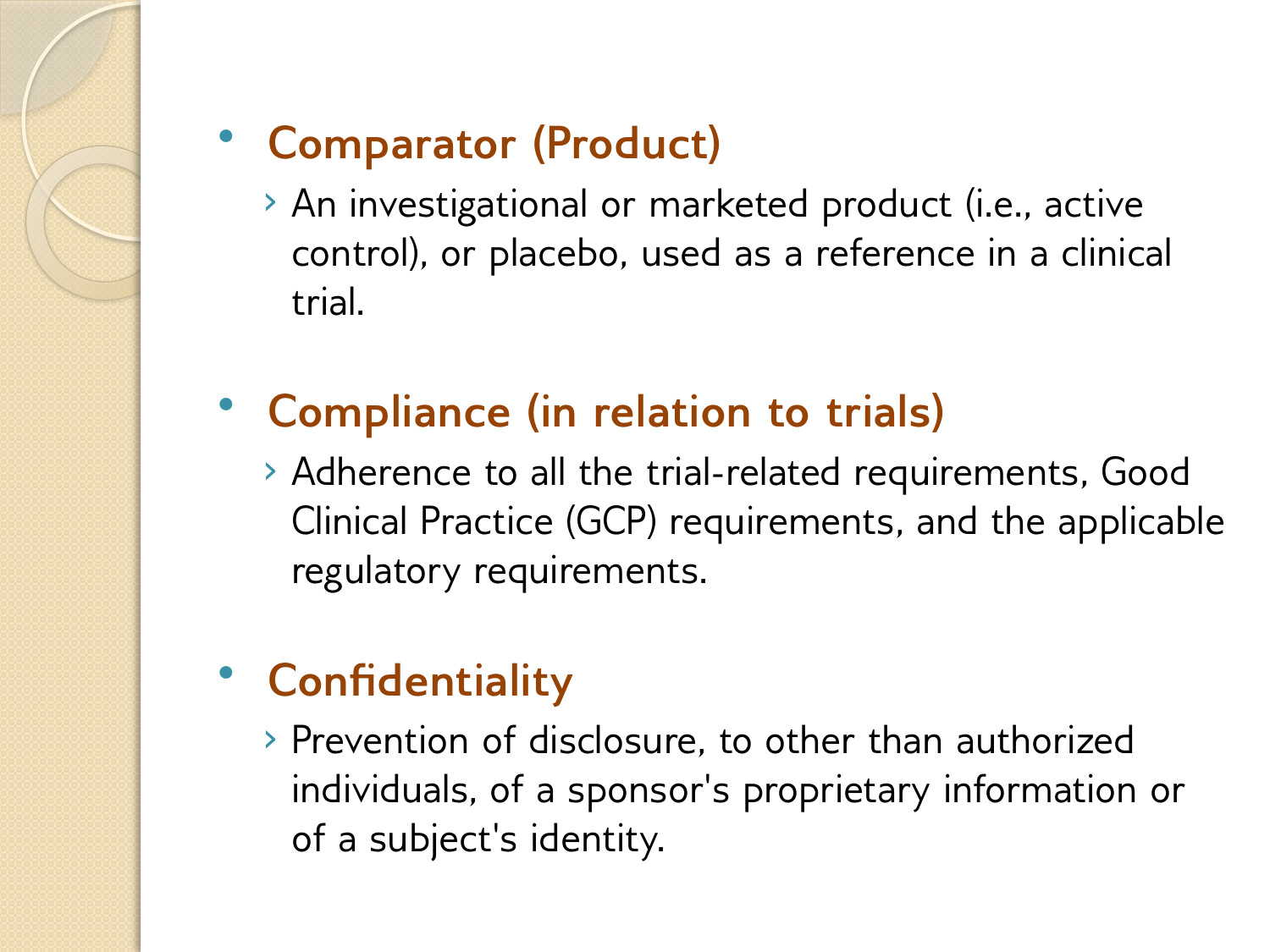

Comparator (Product)
An investigational or marketed product (i.e., active control), or placebo, used as a reference in a clinical trial.

Compliance (in relation to trials)
Adherence to all the trial-related requirements, Good Clinical Practice (GCP) requirements, and the applicable regulatory requirements.

Confidentiality
Prevention of disclosure, to other than authorized individuals, of a sponsor's proprietary information or of a subject's identity.